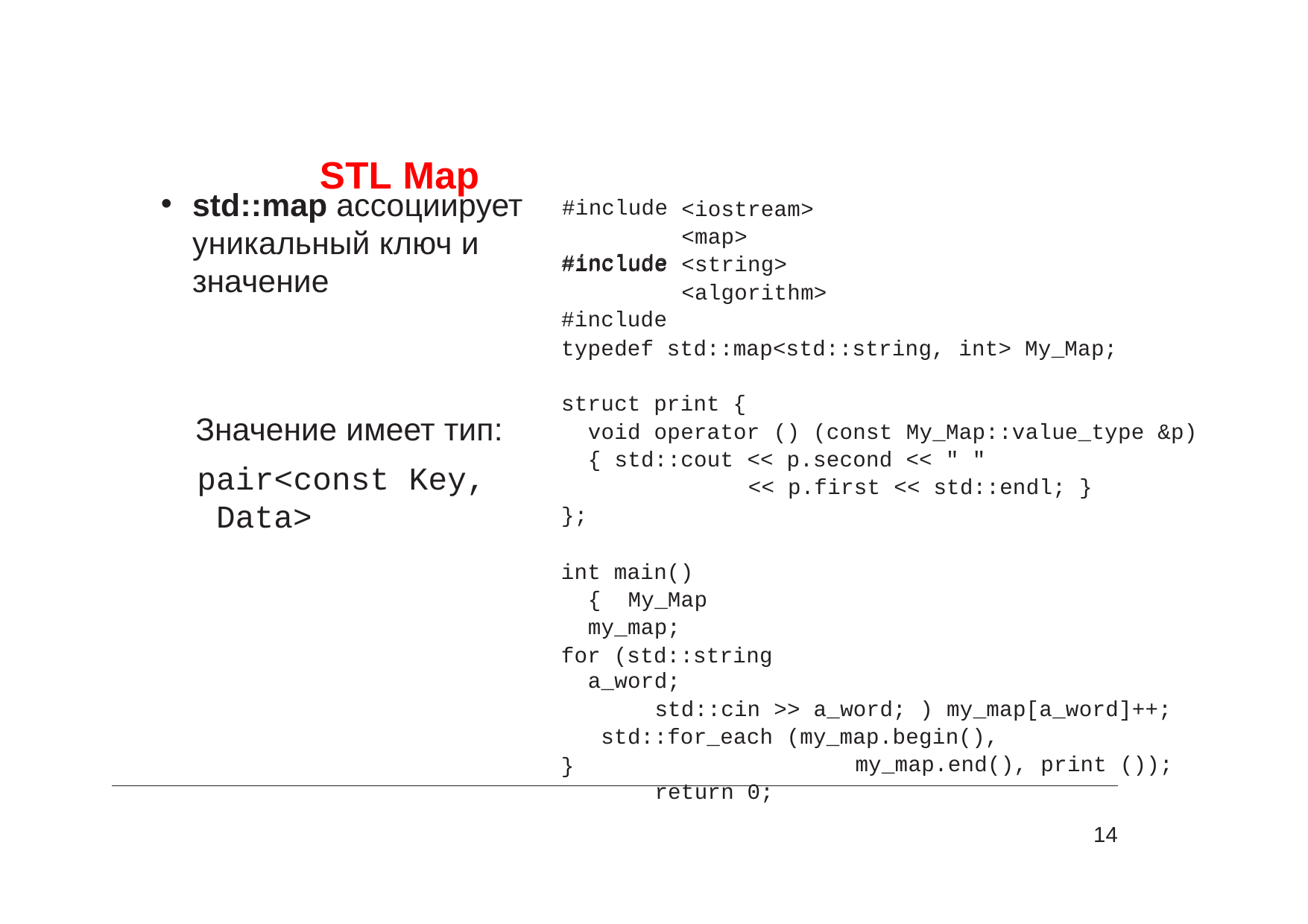

# STL Map
std::map ассоциирует уникальный ключ и значение
#include  #include
<iostream>
<map>
<string>
<algorithm>
#include  #include
typedef std::map<std::string, int> My_Map;
struct print {
void operator () (const My_Map::value_type &p)
Значение имеет тип:
{ std::cout << p.second << " "
<< p.first << std::endl; }
pair<const Key,  Data>
};

int main() {  My_Map my_map;
for (std::string a_word;
std::cin >> a_word; ) my_map[a_word]++;  std::for_each (my_map.begin(),
my_map.end(), print ());
return 0;
}

14